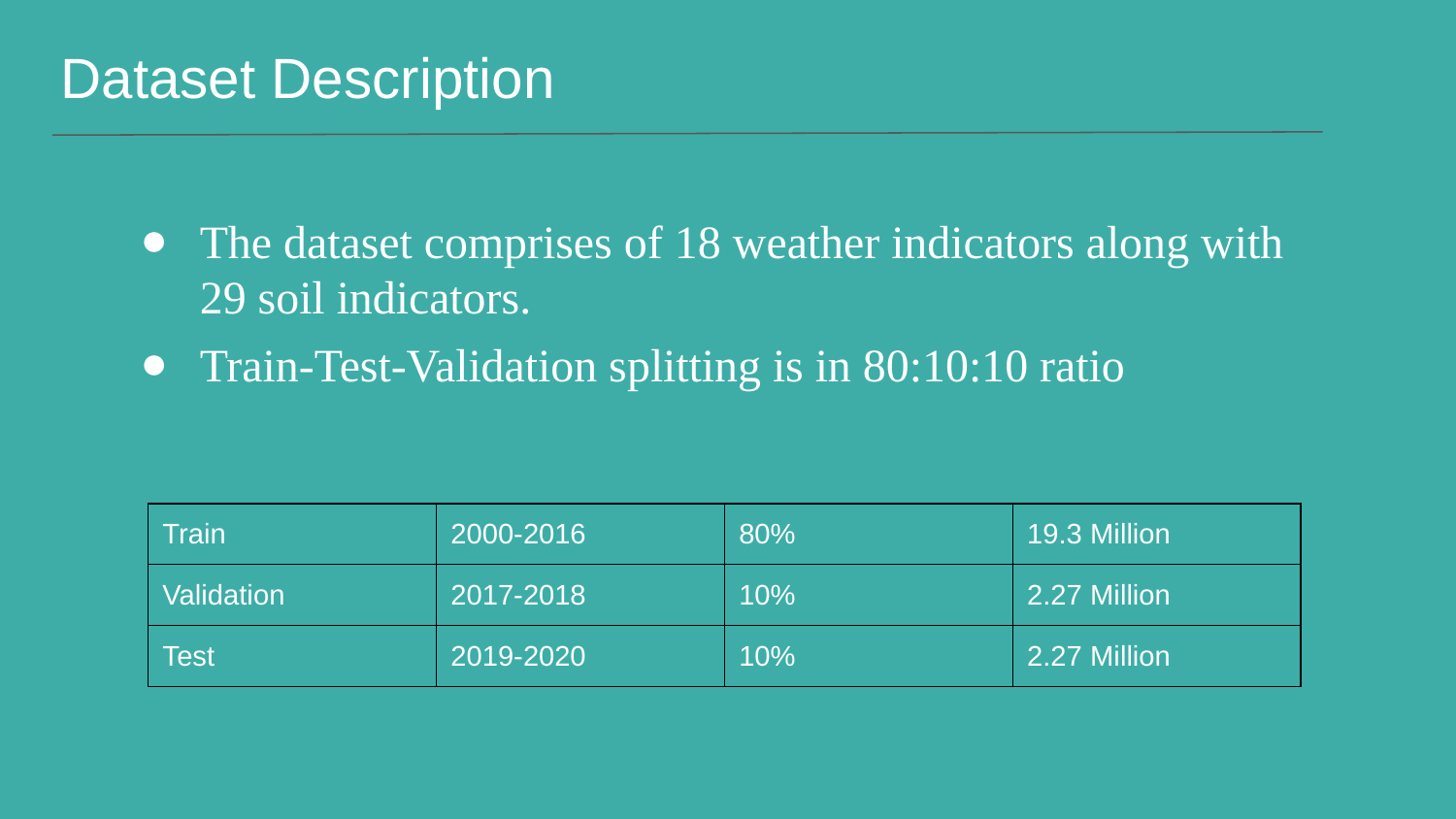

# Dataset Description
The dataset comprises of 18 weather indicators along with 29 soil indicators.

Train-Test-Validation splitting is in 80:10:10 ratio
| Train | 2000-2016 | 80% | 19.3 Million |
| --- | --- | --- | --- |
| Validation | 2017-2018 | 10% | 2.27 Million |
| Test | 2019-2020 | 10% | 2.27 Million |